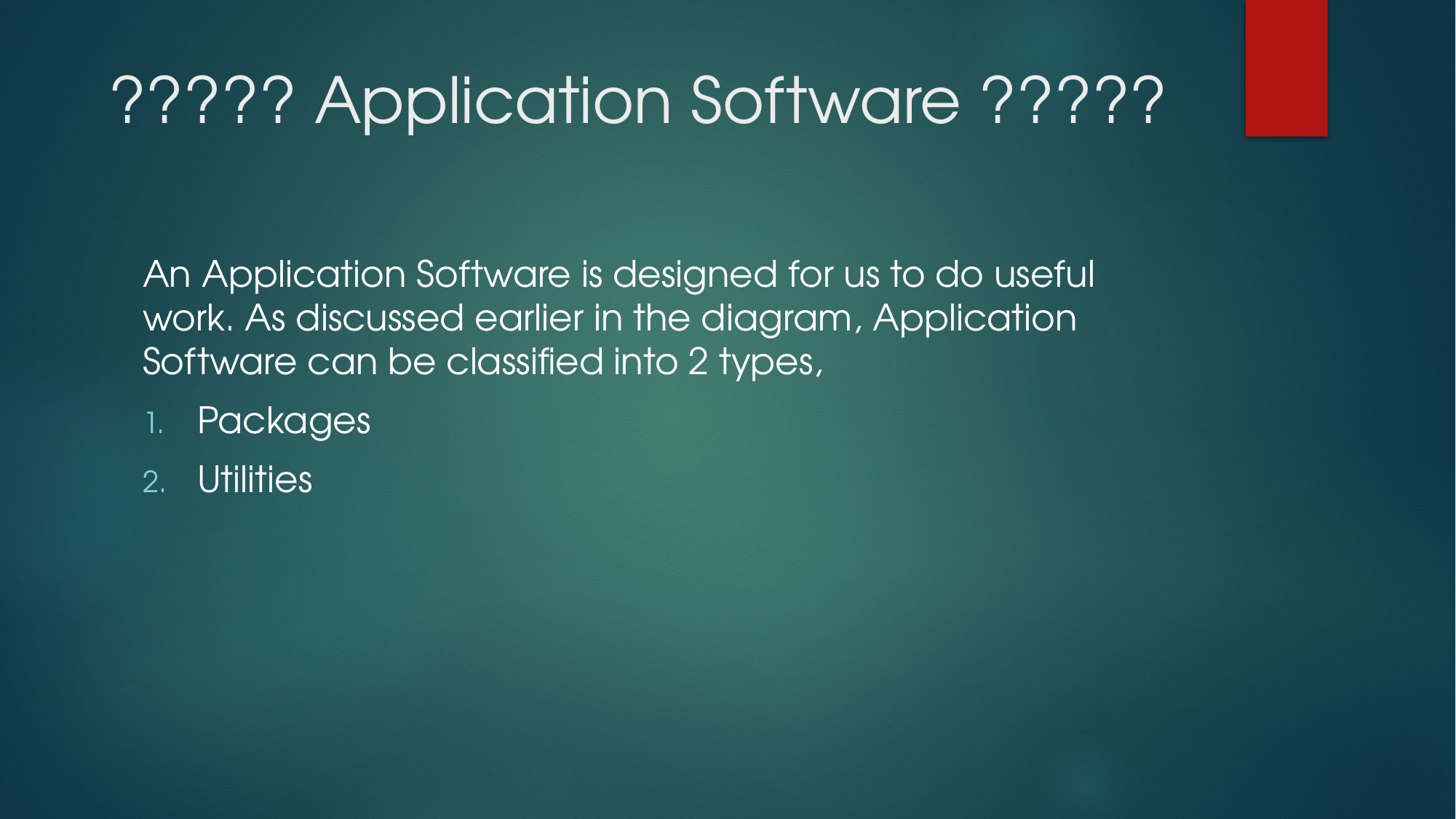

# ????? Application Software ?????
An Application Software is designed for us to do useful work. As discussed earlier in the diagram, Application Software can be classified into 2 types,
Packages
Utilities